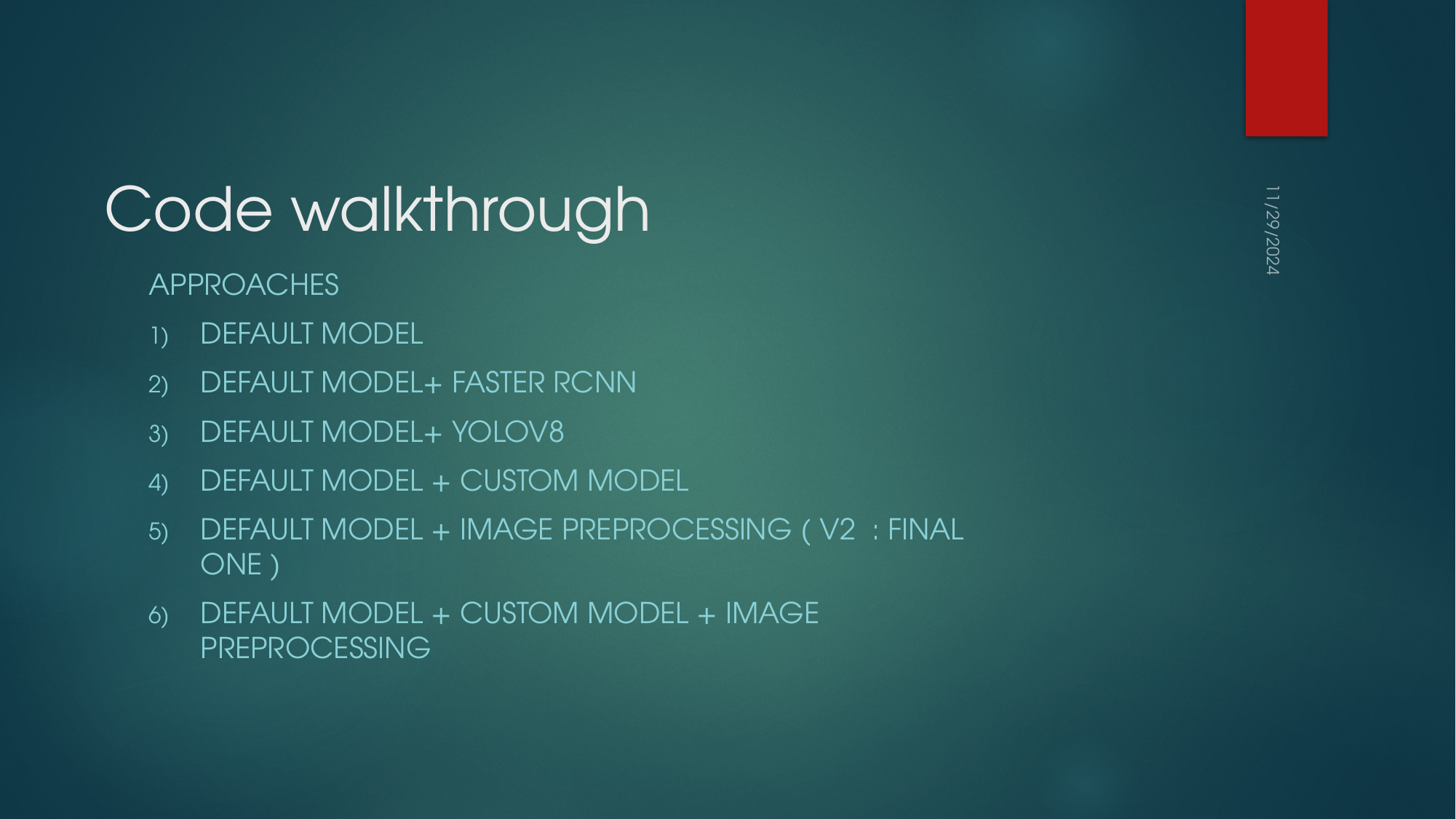

# Code walkthrough
11/29/2024
Approaches
Default model
Default model+ Faster rcnn
Default model+ yolov8
Default model + custom model
Default model + image Preprocessing ( v2  : final one )
Default model + custom model + image Preprocessing